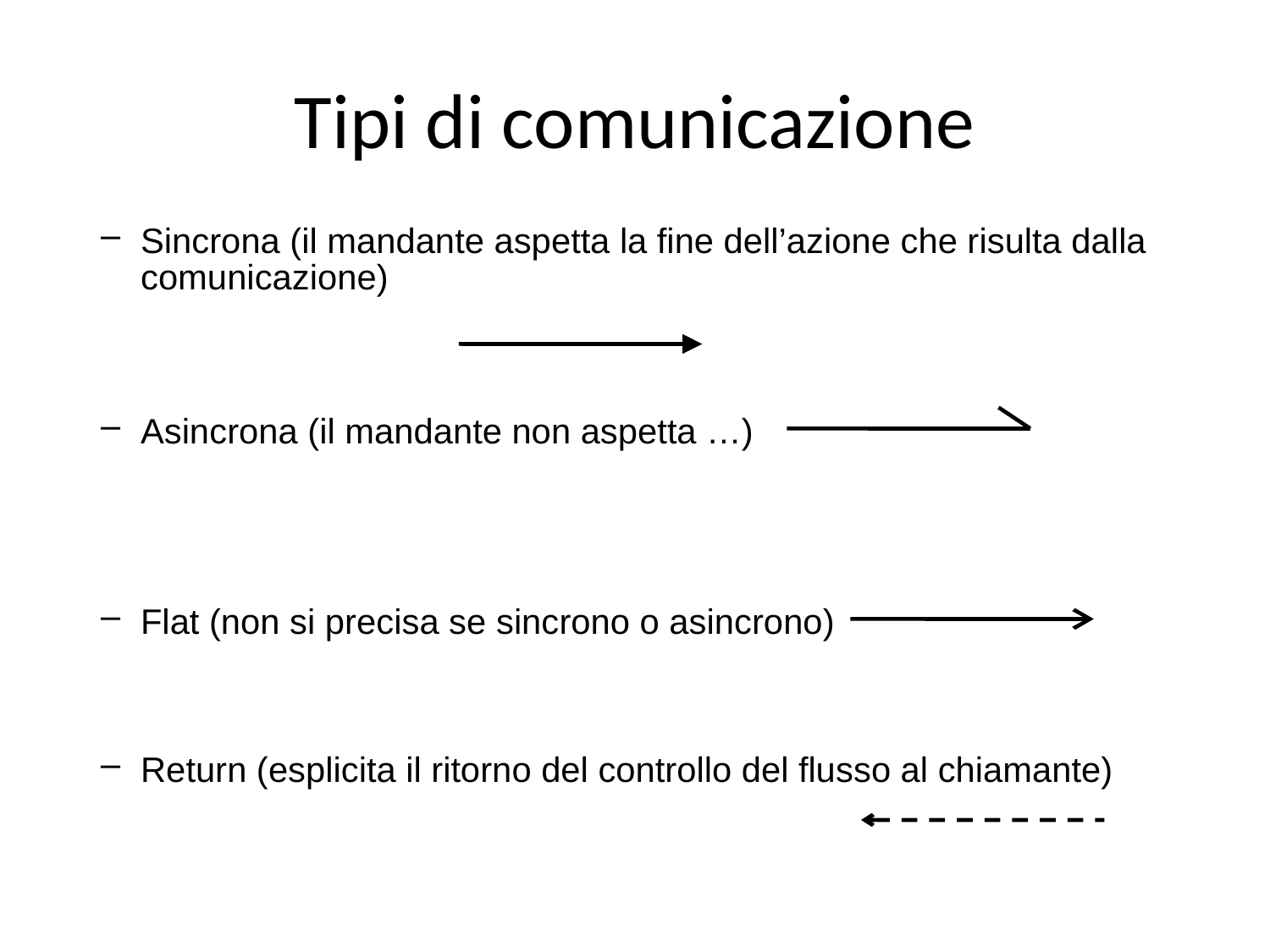

# Tipi di comunicazione
Sincrona (il mandante aspetta la fine dell’azione che risulta dalla comunicazione)

Asincrona (il mandante non aspetta …)

Flat (non si precisa se sincrono o asincrono)

Return (esplicita il ritorno del controllo del flusso al chiamante)